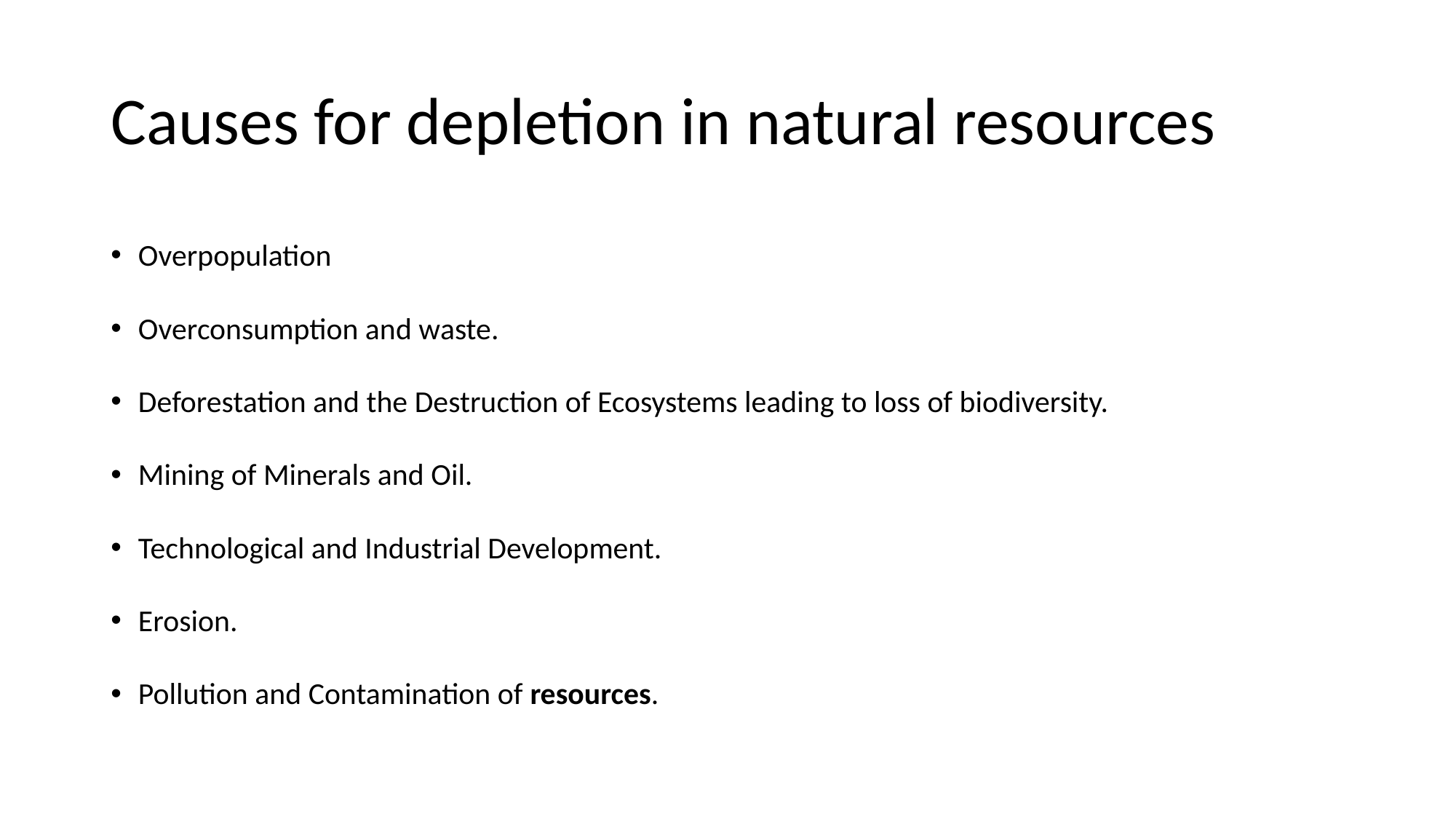

# Causes for depletion in natural resources

Overpopulation

Overconsumption and waste.

Deforestation and the Destruction of Ecosystems leading to loss of biodiversity.

Mining of Minerals and Oil.

Technological and Industrial Development.

Erosion.

Pollution and Contamination of resources.